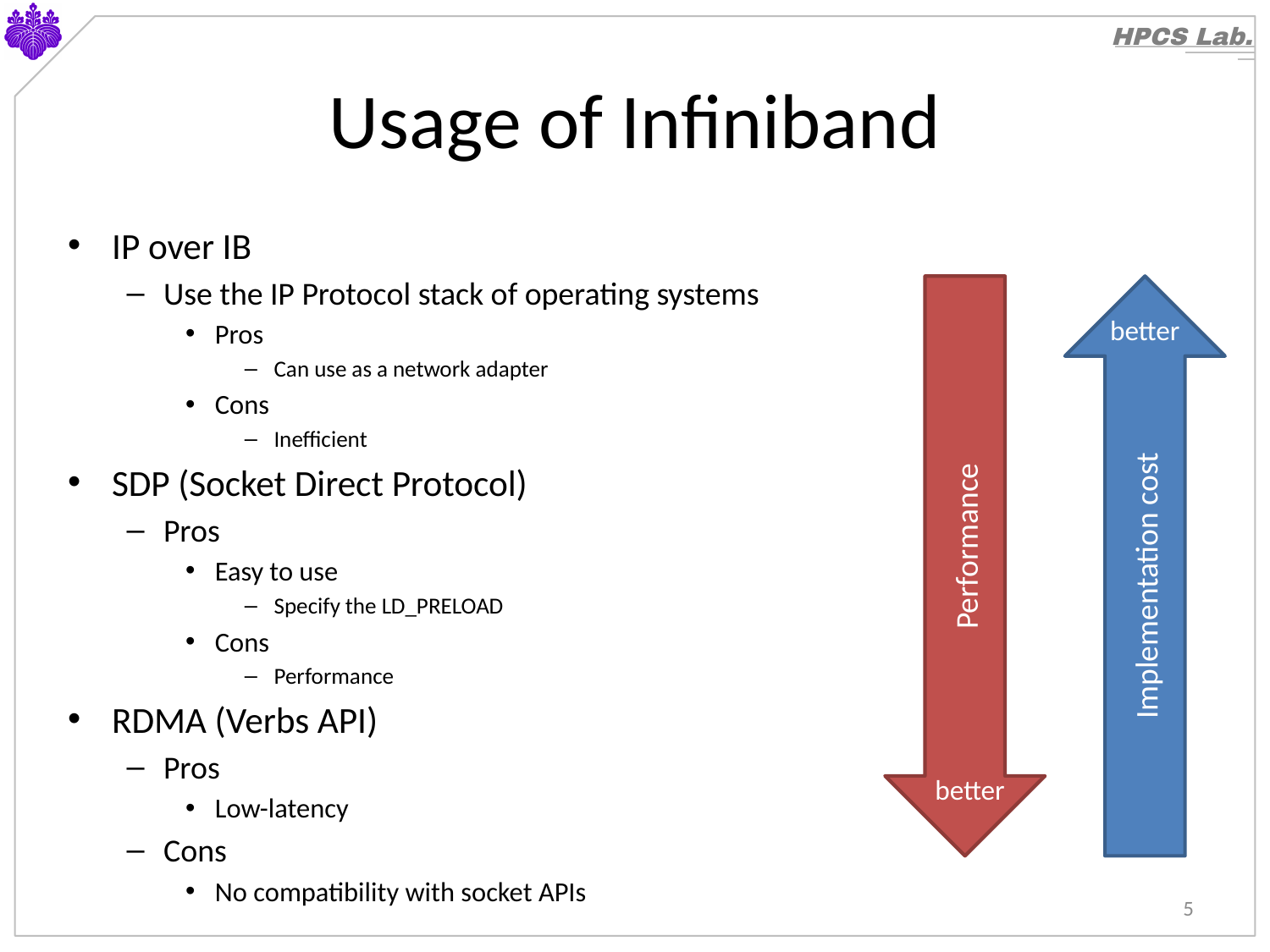

# Usage of Infiniband
IP over IB
Use the IP Protocol stack of operating systems
Pros
Can use as a network adapter
Cons
Inefficient
SDP (Socket Direct Protocol)
Pros
Easy to use
Specify the LD_PRELOAD
Cons
Performance
RDMA (Verbs API)
Pros
Low-latency
Cons
No compatibility with socket APIs
Performance
Implementation cost
better
better
5